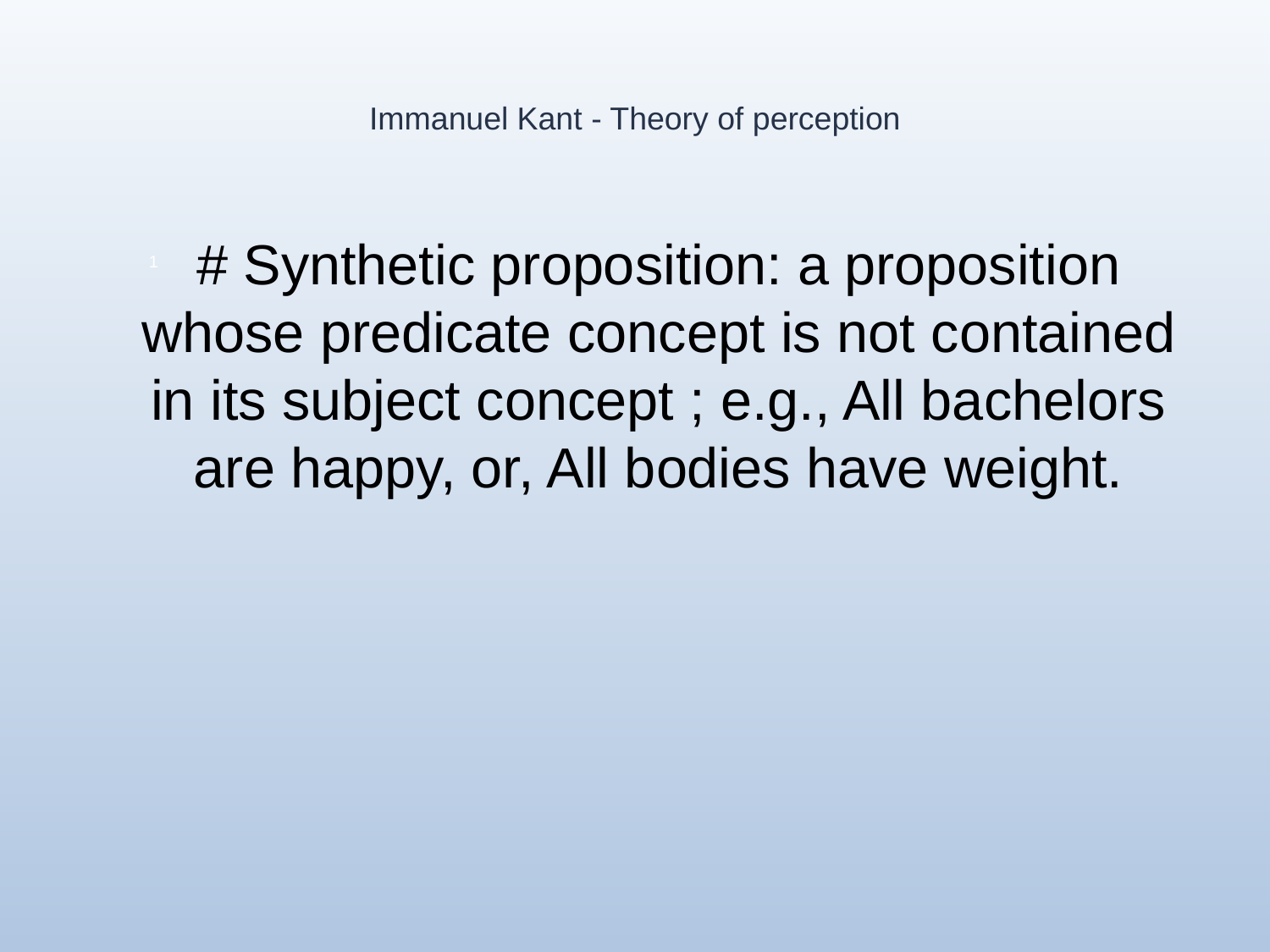

# Immanuel Kant - Theory of perception
# Synthetic proposition: a proposition whose predicate concept is not contained in its subject concept ; e.g., All bachelors are happy, or, All bodies have weight.